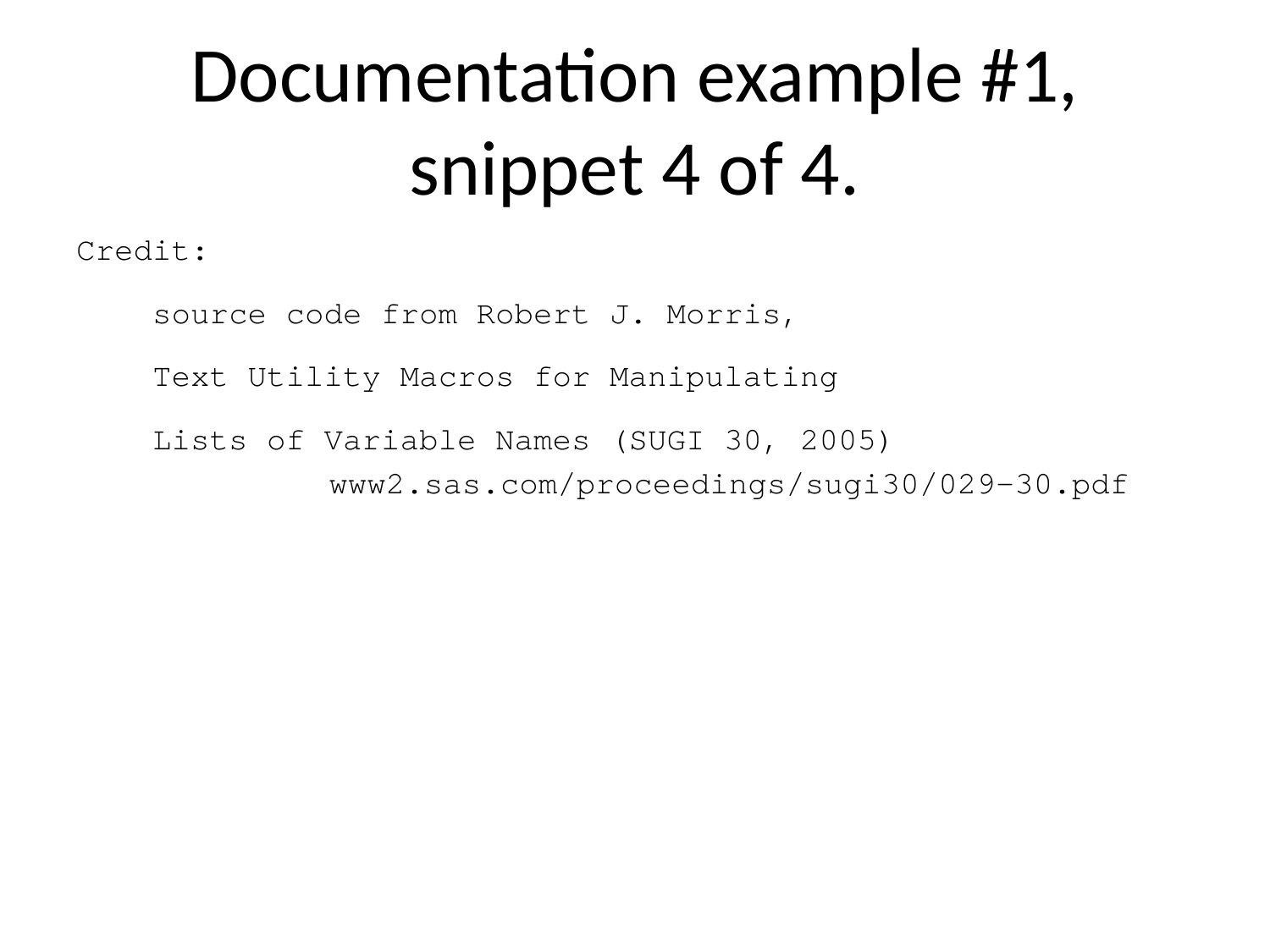

# Documentation example #1, snippet 4 of 4.
Credit:
    source code from Robert J. Morris,
    Text Utility Macros for Manipulating
    Lists of Variable Names (SUGI 30, 2005)
    www2.sas.com/proceedings/sugi30/029-30.pdf